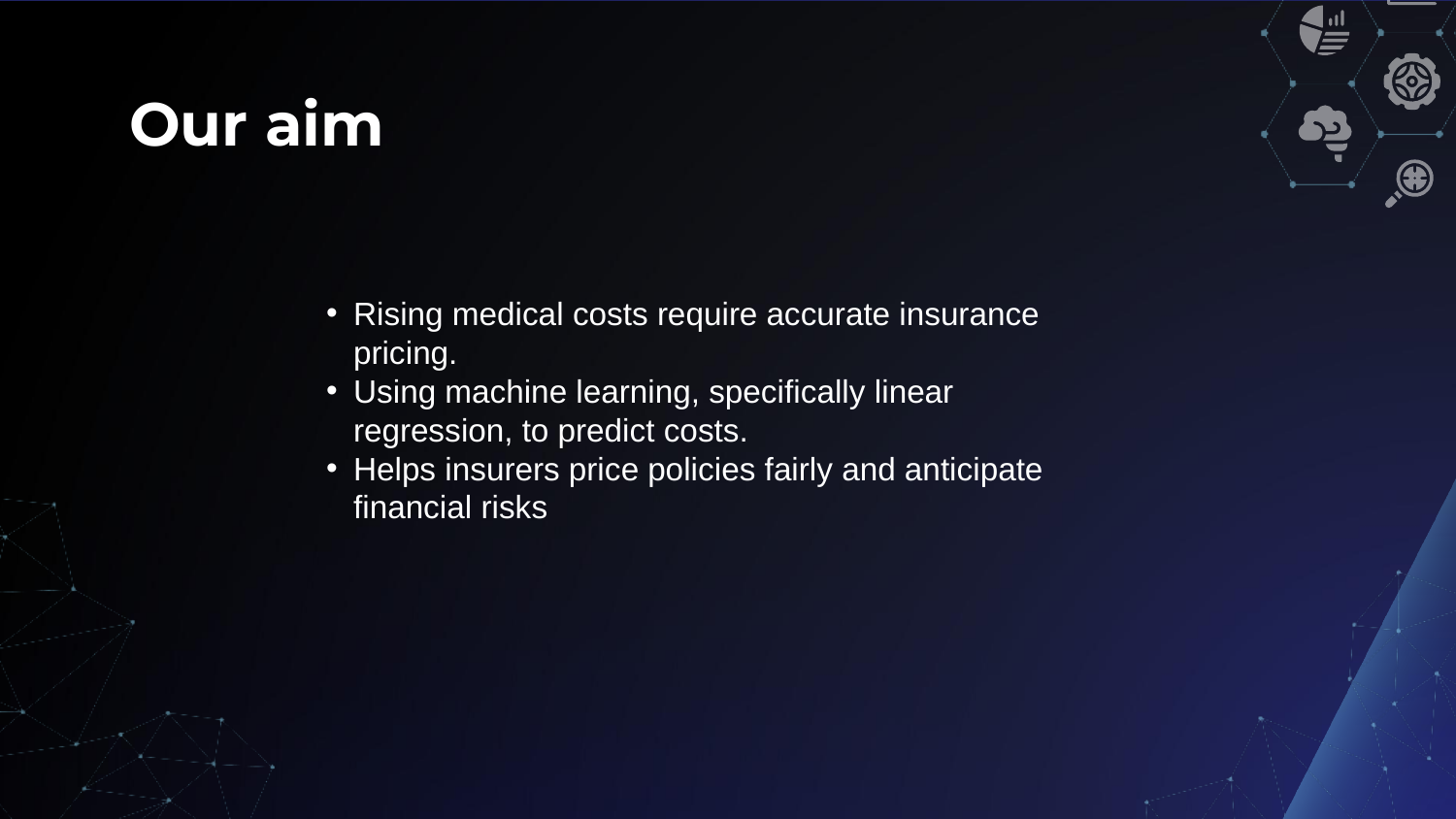

# Our aim
Rising medical costs require accurate insurance pricing.
Using machine learning, specifically linear regression, to predict costs.
Helps insurers price policies fairly and anticipate financial risks